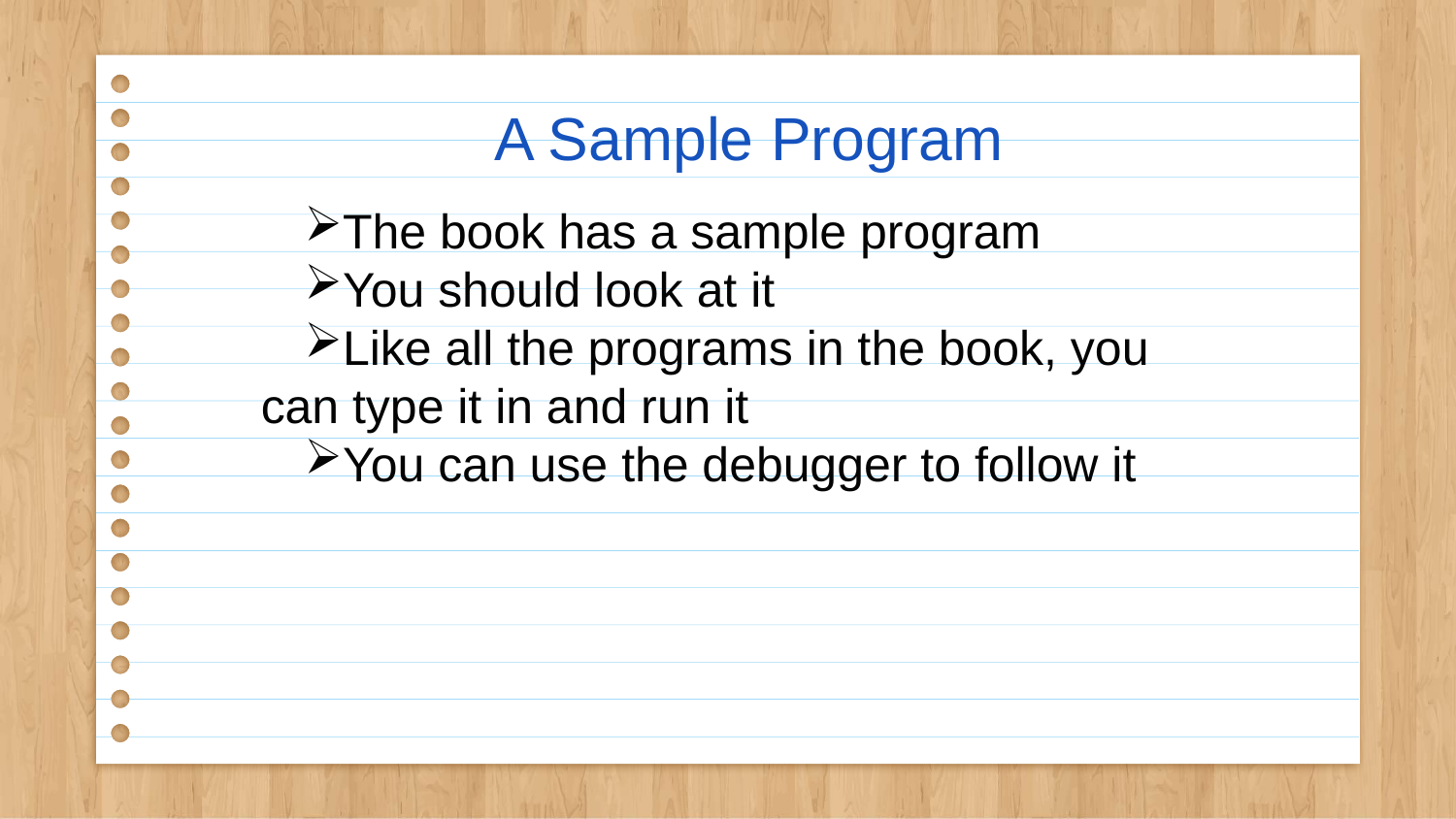

# A Sample Program
The book has a sample program
You should look at it
Like all the programs in the book, you can type it in and run it
You can use the debugger to follow it